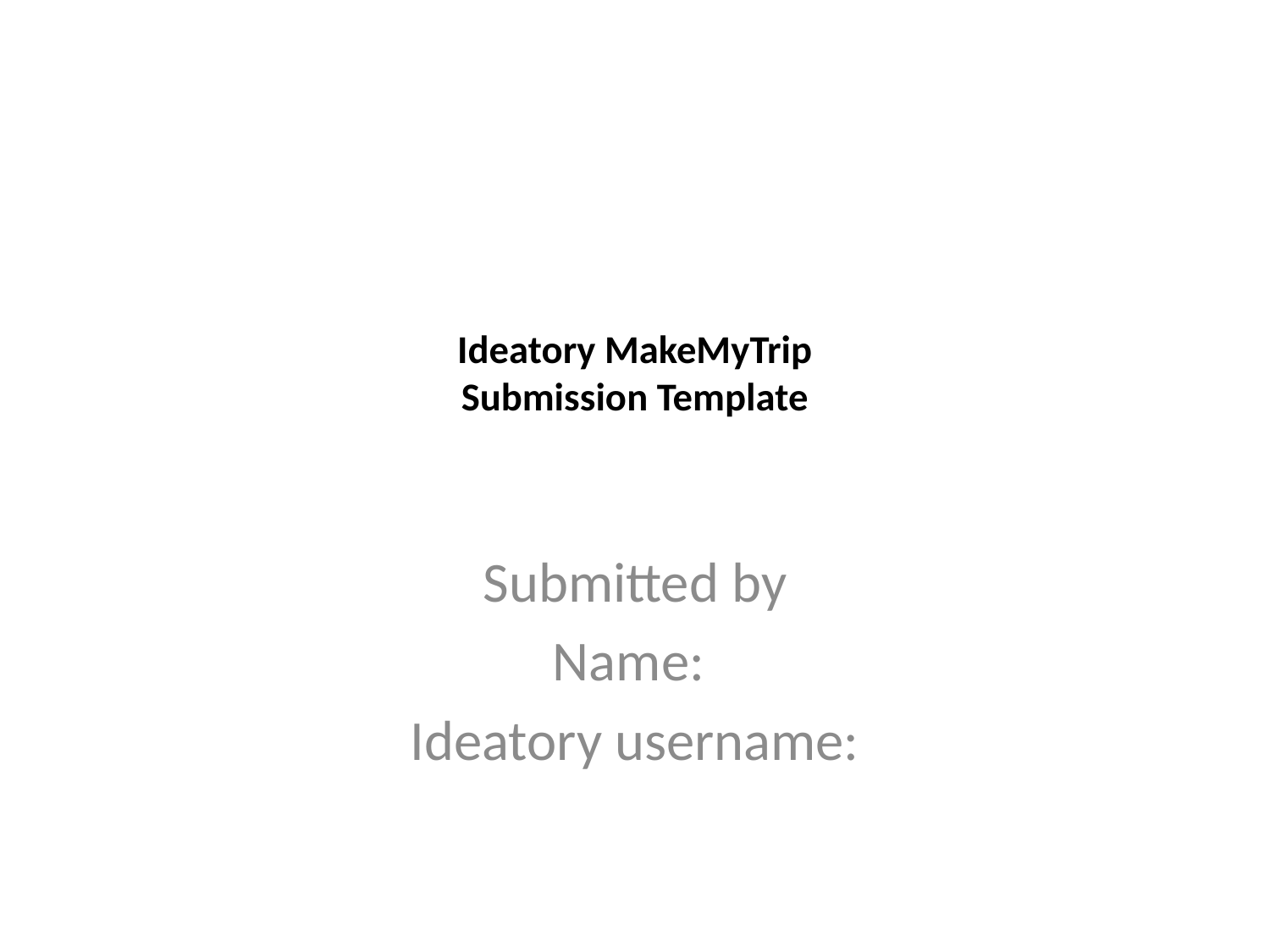

# Ideatory MakeMyTrip Submission Template
Submitted by
Name:
Ideatory username: